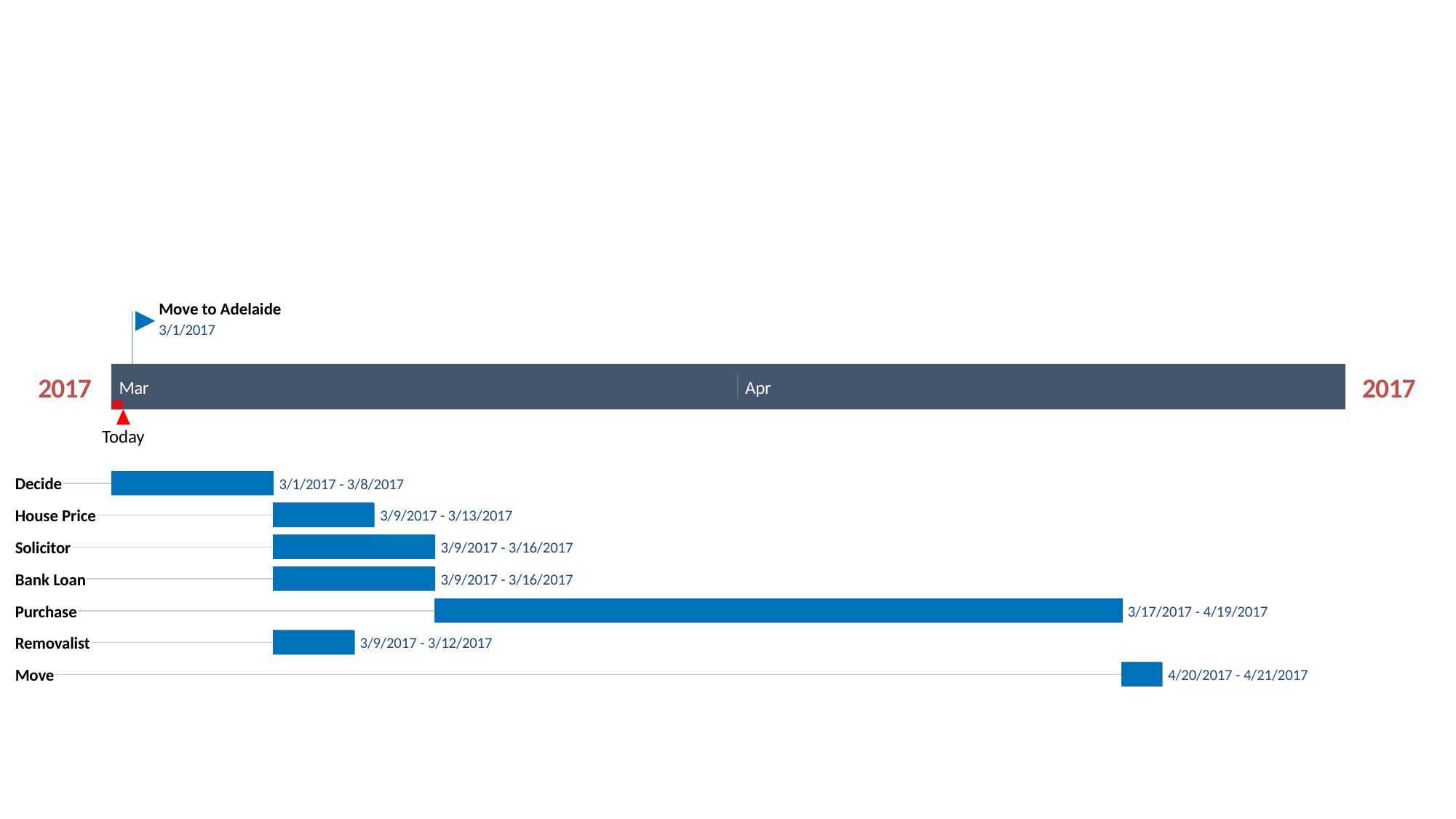

Move to Adelaide

3/1/2017

2017
2017
Mar
Apr

Today
8 days

Decide
3/1/2017 - 3/8/2017

5 days

House Price
3/9/2017 - 3/13/2017

8 days

Solicitor
3/9/2017 - 3/16/2017

8 days

Bank Loan
3/9/2017 - 3/16/2017

34 days

Purchase
3/17/2017 - 4/19/2017

4 days

Removalist
3/9/2017 - 3/12/2017

2 days

Move
4/20/2017 - 4/21/2017